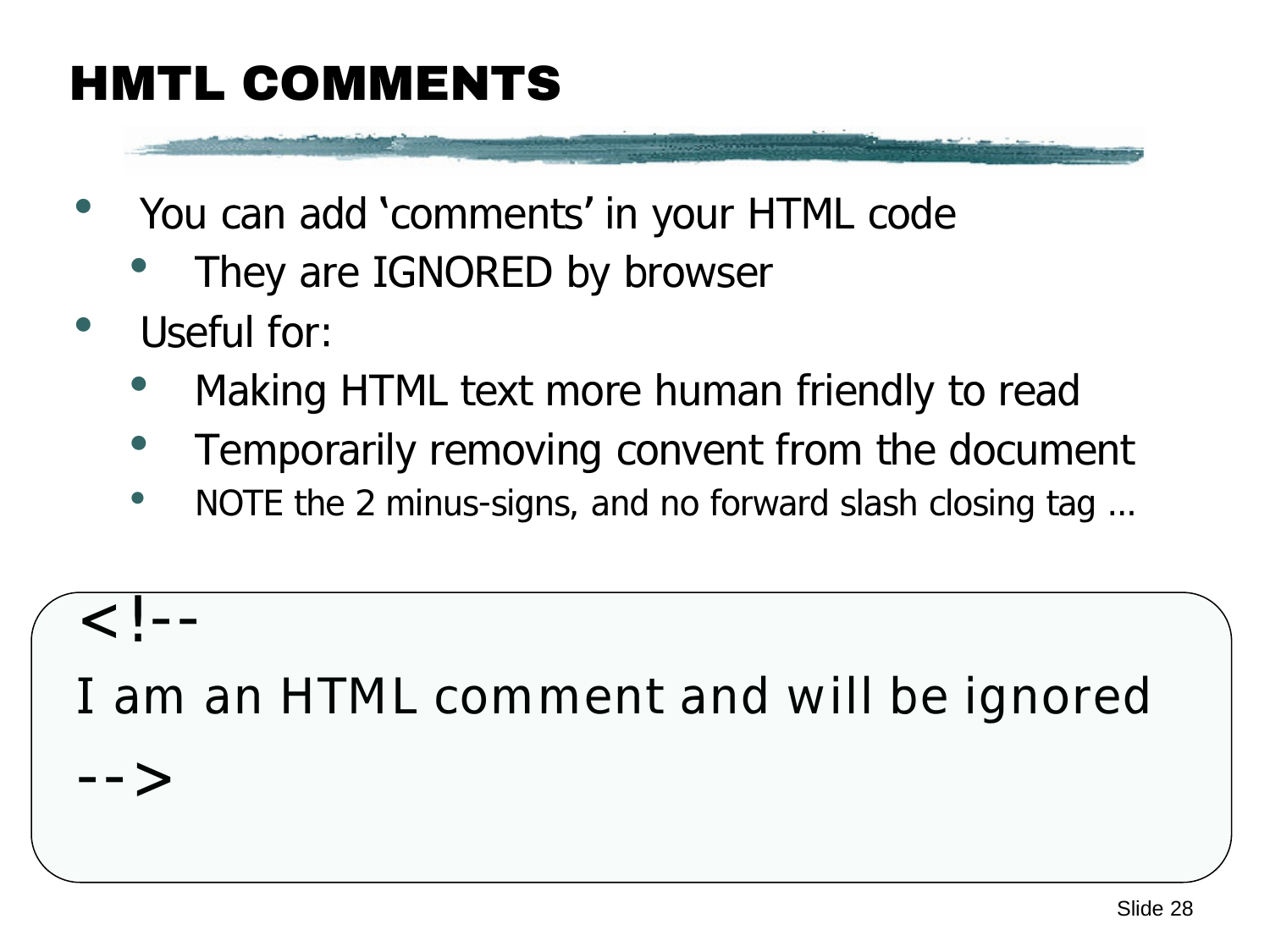

# HMTL COMMENTS
You can add ‘comments’ in your HTML code
They are IGNORED by browser
Useful for:
Making HTML text more human friendly to read
Temporarily removing convent from the document
NOTE the 2 minus-signs, and no forward slash closing tag …
<!--
I am an HTML comment and will be ignored
-->

Slide 28